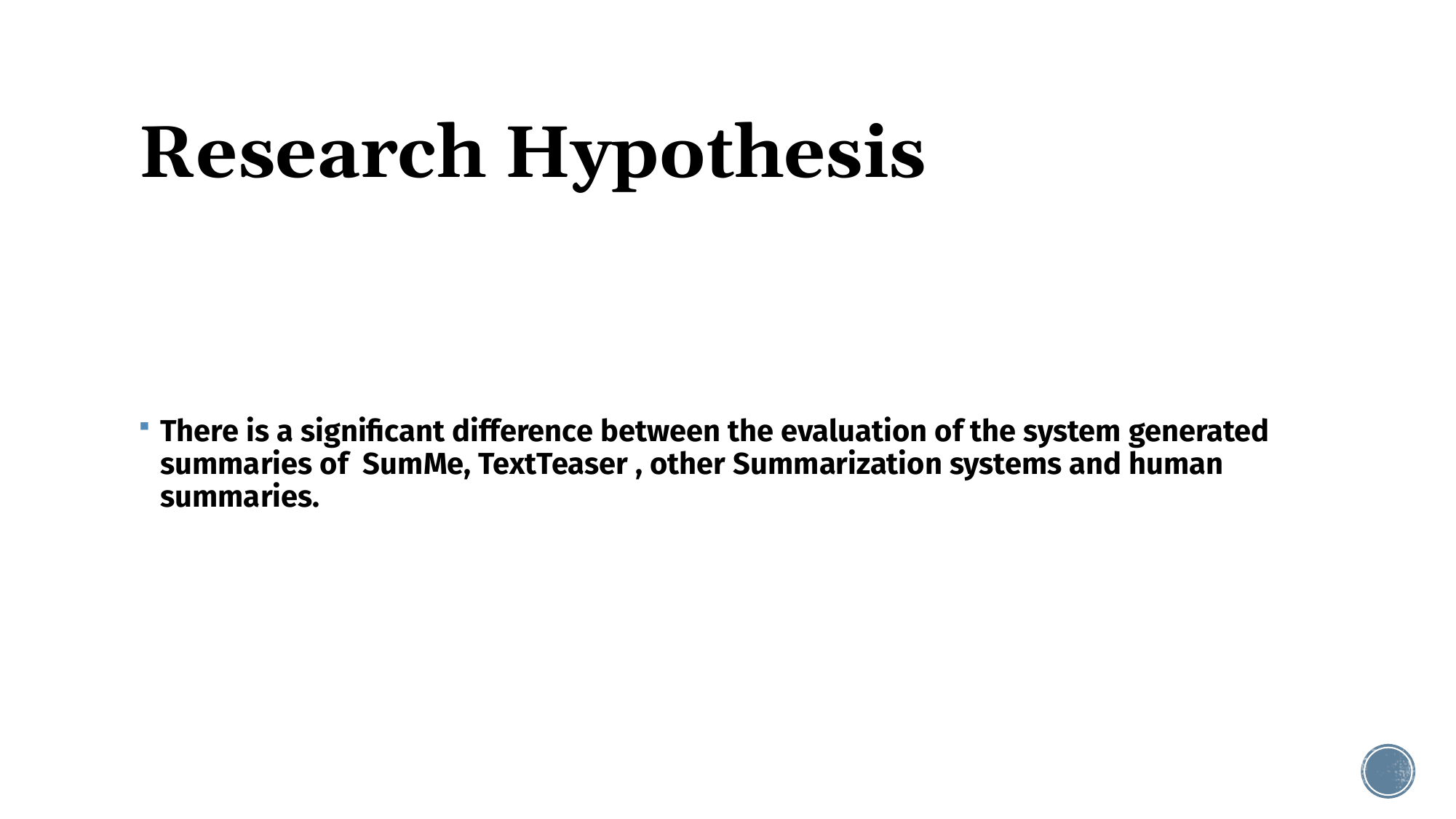

# Research Hypothesis

There is a significant difference between the evaluation of the system generated summaries of  SumMe, TextTeaser , other Summarization systems and human summaries.